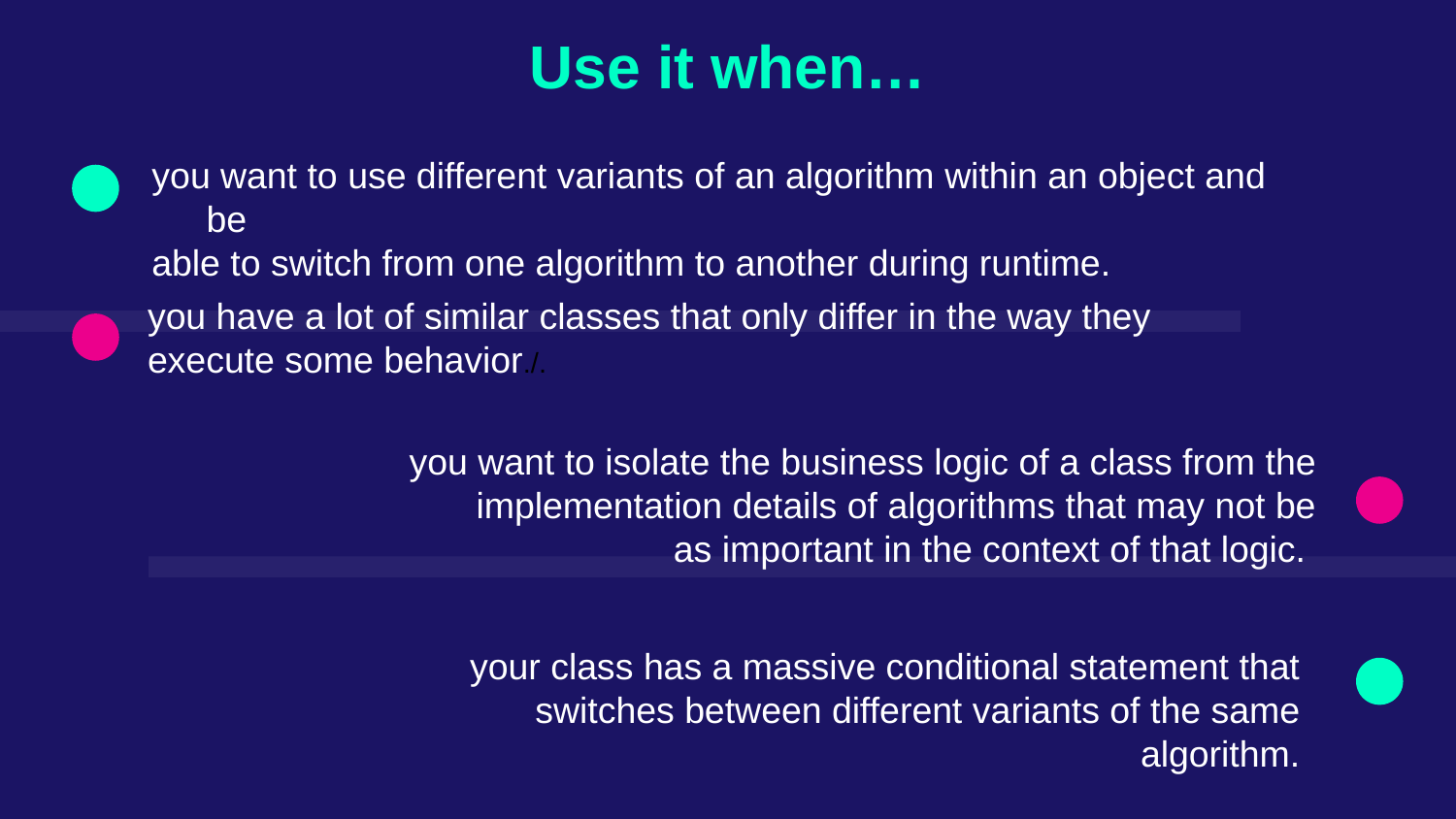

Use it when…
you want to use different variants of an algorithm within an object and be
able to switch from one algorithm to another during runtime.

you have a lot of similar classes that only differ in the way they execute some behavior./.

you want to isolate the business logic of a class from the implementation details of algorithms that may not be as important in the context of that logic.

your class has a massive conditional statement that switches between different variants of the same algorithm.